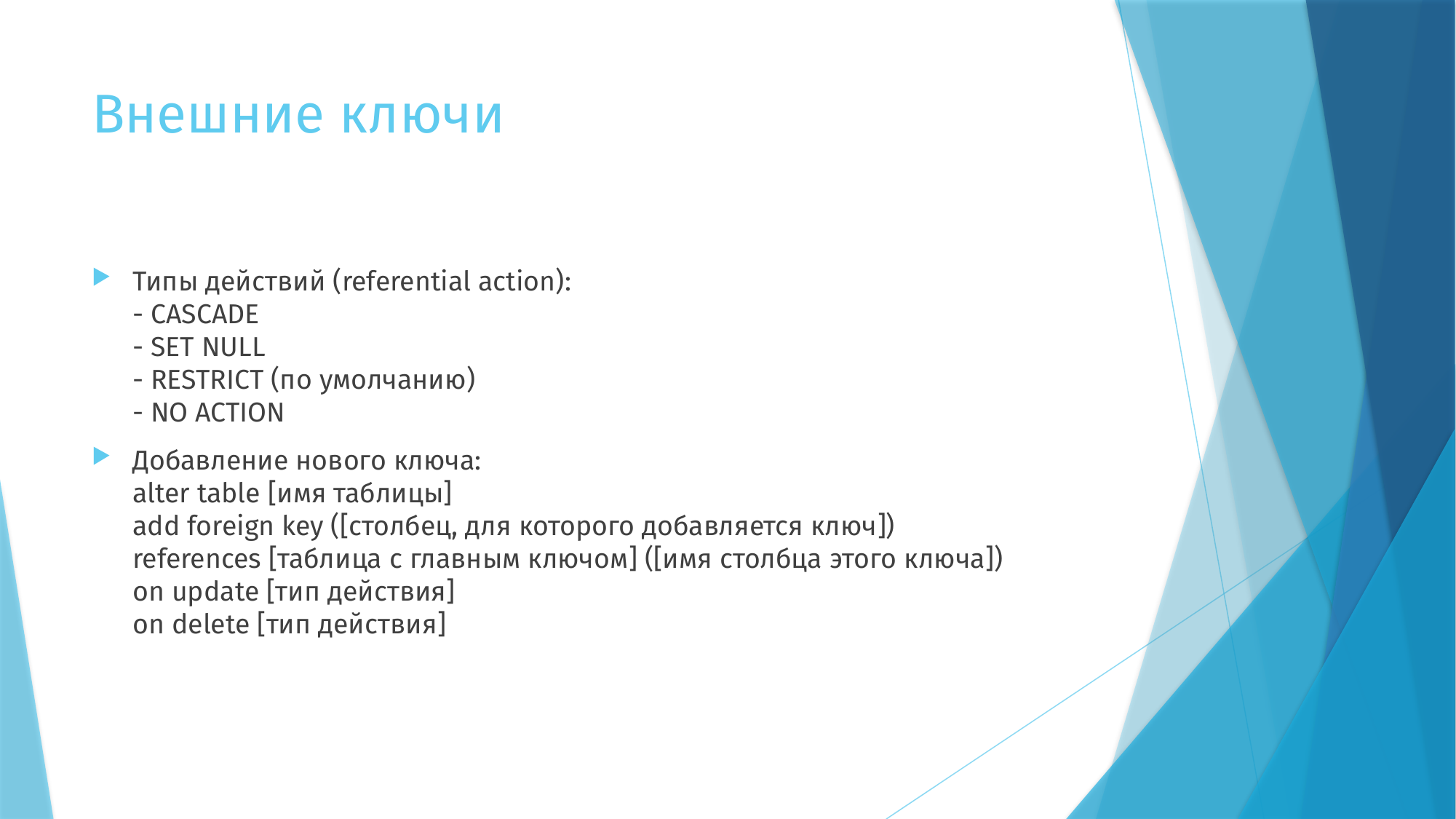

# Внешние ключи
Типы действий (referential action):
- CASCADE
- SET NULL
- RESTRICT (по умолчанию)
- NO ACTION
Добавление нового ключа:
alter table [имя таблицы]
add foreign key ([столбец, для которого добавляется ключ])
references [таблица с главным ключом] ([имя столбца этого ключа])
on update [тип действия]
on delete [тип действия]